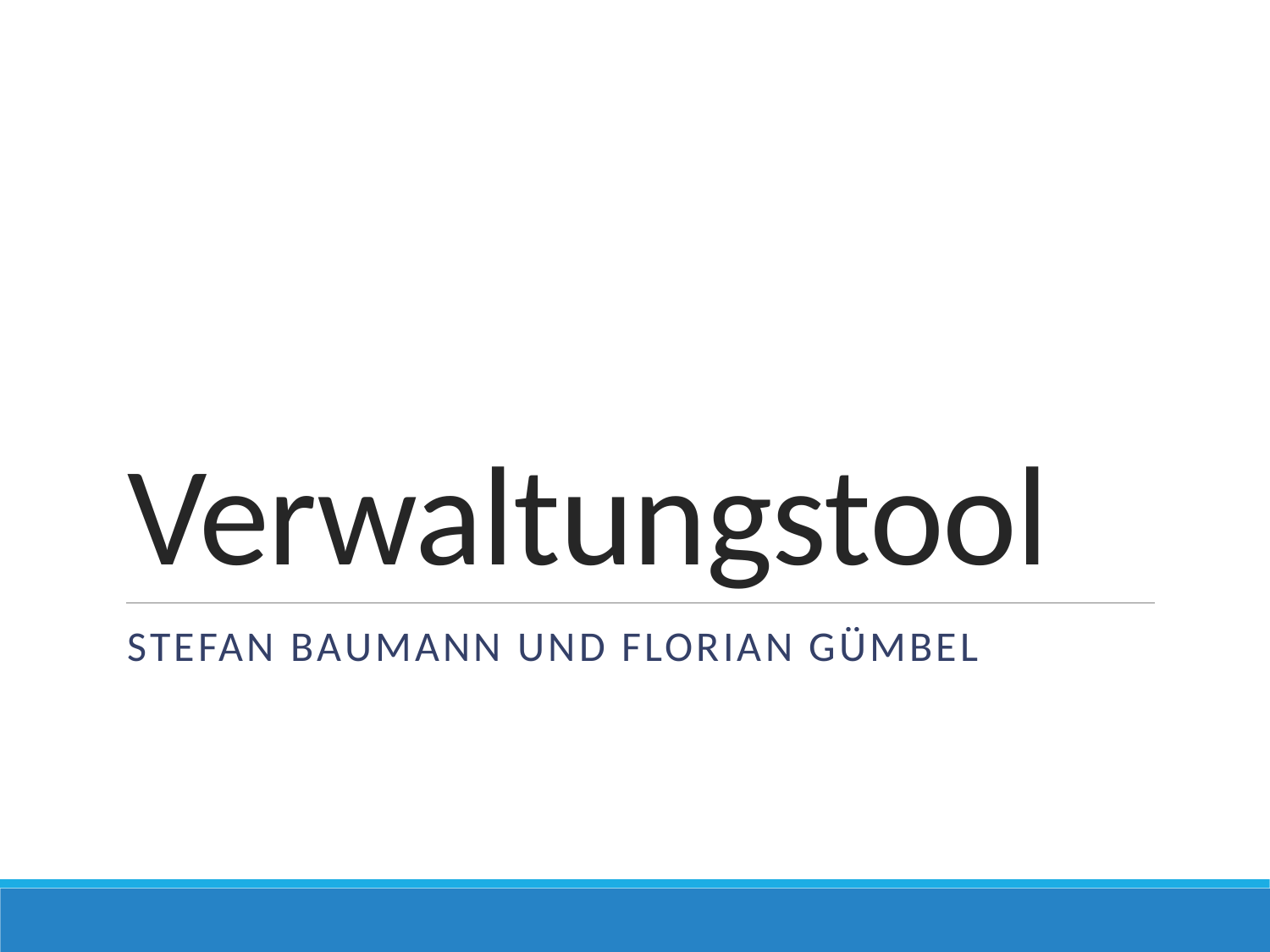

# Verwaltungstool
Stefan Baumann und Florian Gümbel